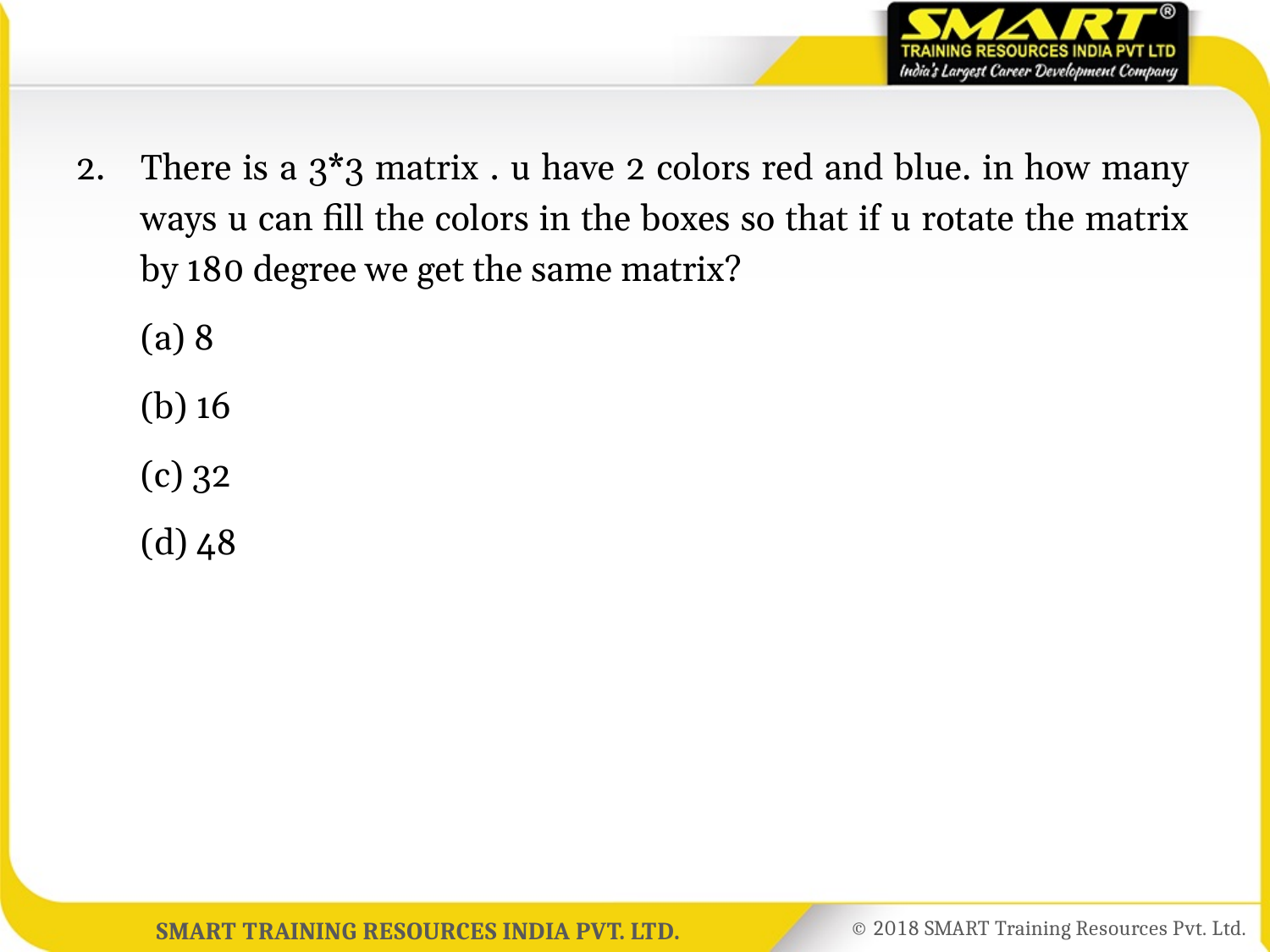

2.	There is a 3*3 matrix . u have 2 colors red and blue. in how many ways u can fill the colors in the boxes so that if u rotate the matrix by 180 degree we get the same matrix?
	(a) 8
	(b) 16
	(c) 32
	(d) 48